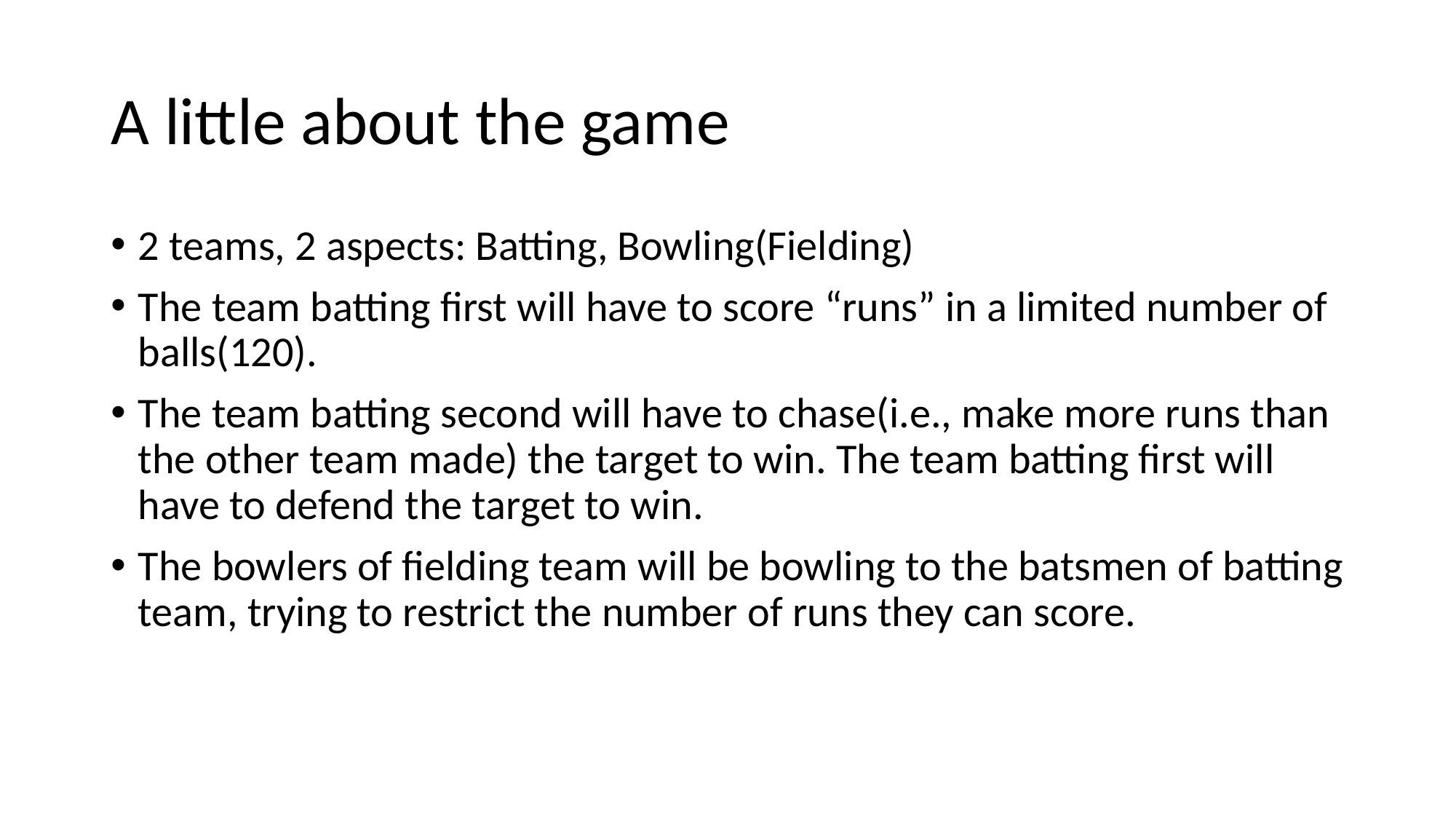

# A little about the game
2 teams, 2 aspects: Batting, Bowling(Fielding)
The team batting first will have to score “runs” in a limited number of balls(120).
The team batting second will have to chase(i.e., make more runs than the other team made) the target to win. The team batting first will have to defend the target to win.
The bowlers of fielding team will be bowling to the batsmen of batting team, trying to restrict the number of runs they can score.